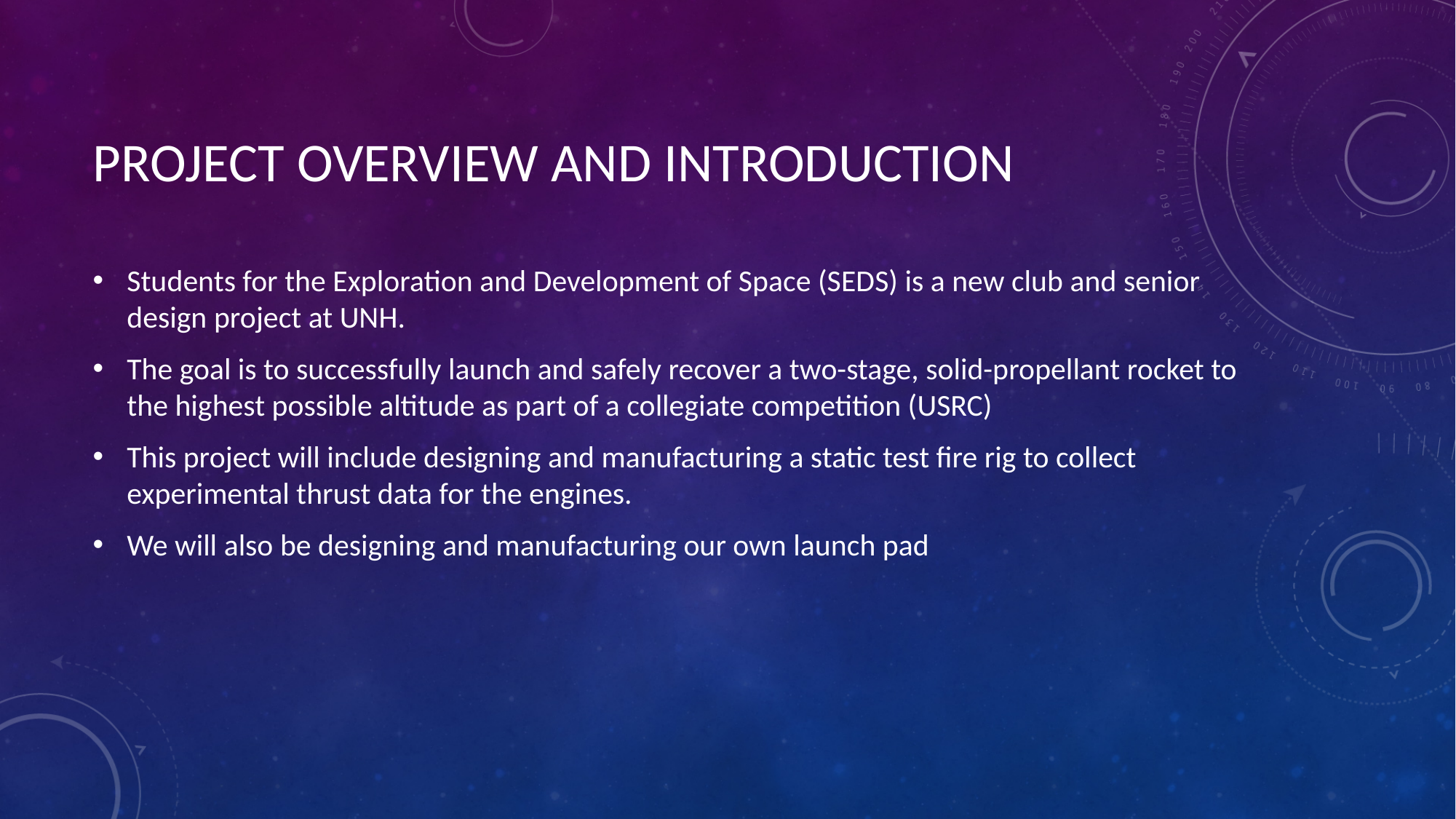

# Project Overview and Introduction
Students for the Exploration and Development of Space (SEDS) is a new club and senior design project at UNH.
The goal is to successfully launch and safely recover a two-stage, solid-propellant rocket to the highest possible altitude as part of a collegiate competition (USRC)
This project will include designing and manufacturing a static test fire rig to collect experimental thrust data for the engines.
We will also be designing and manufacturing our own launch pad